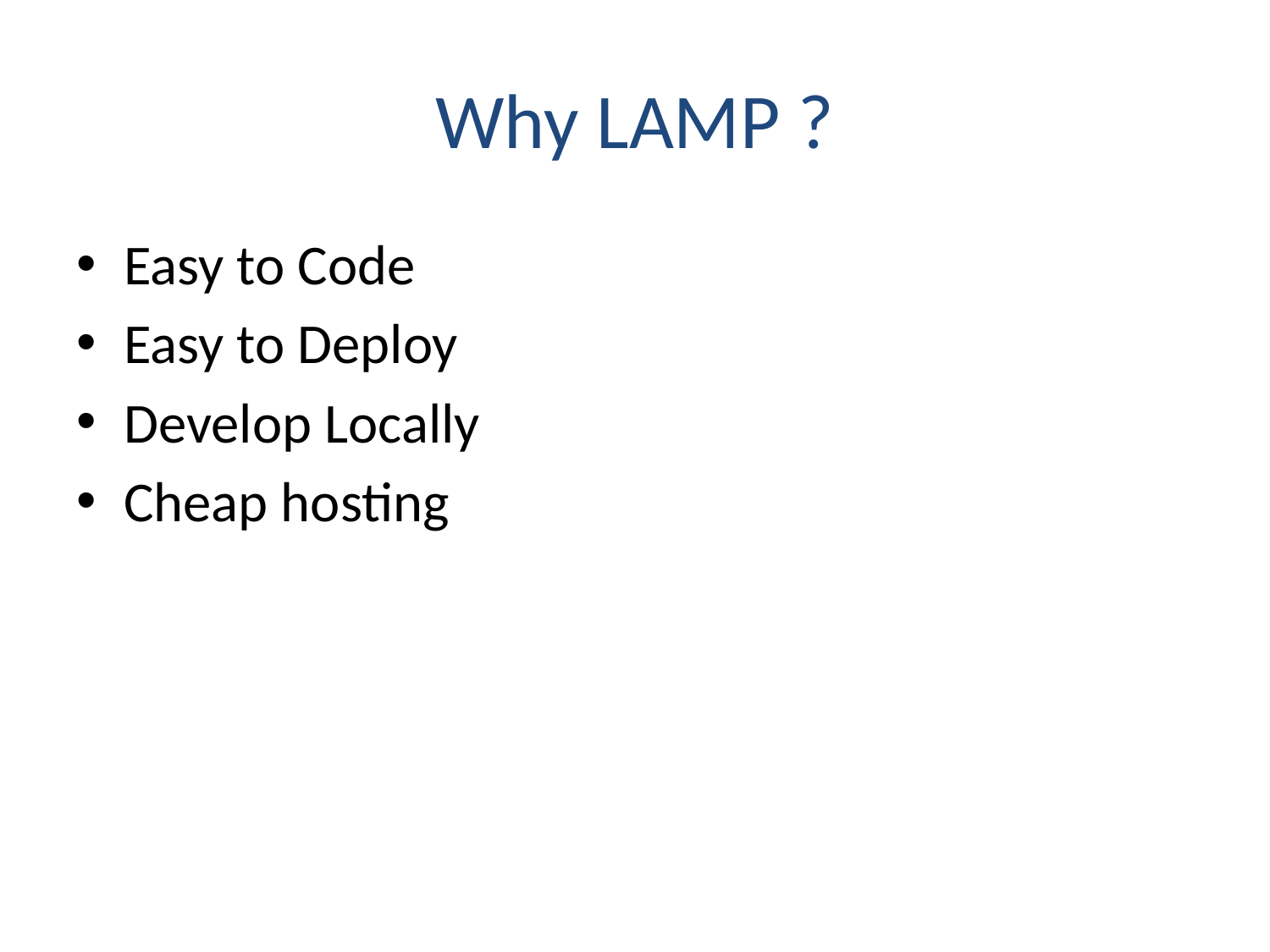

# Why LAMP ?
Easy to Code
Easy to Deploy
Develop Locally
Cheap hosting